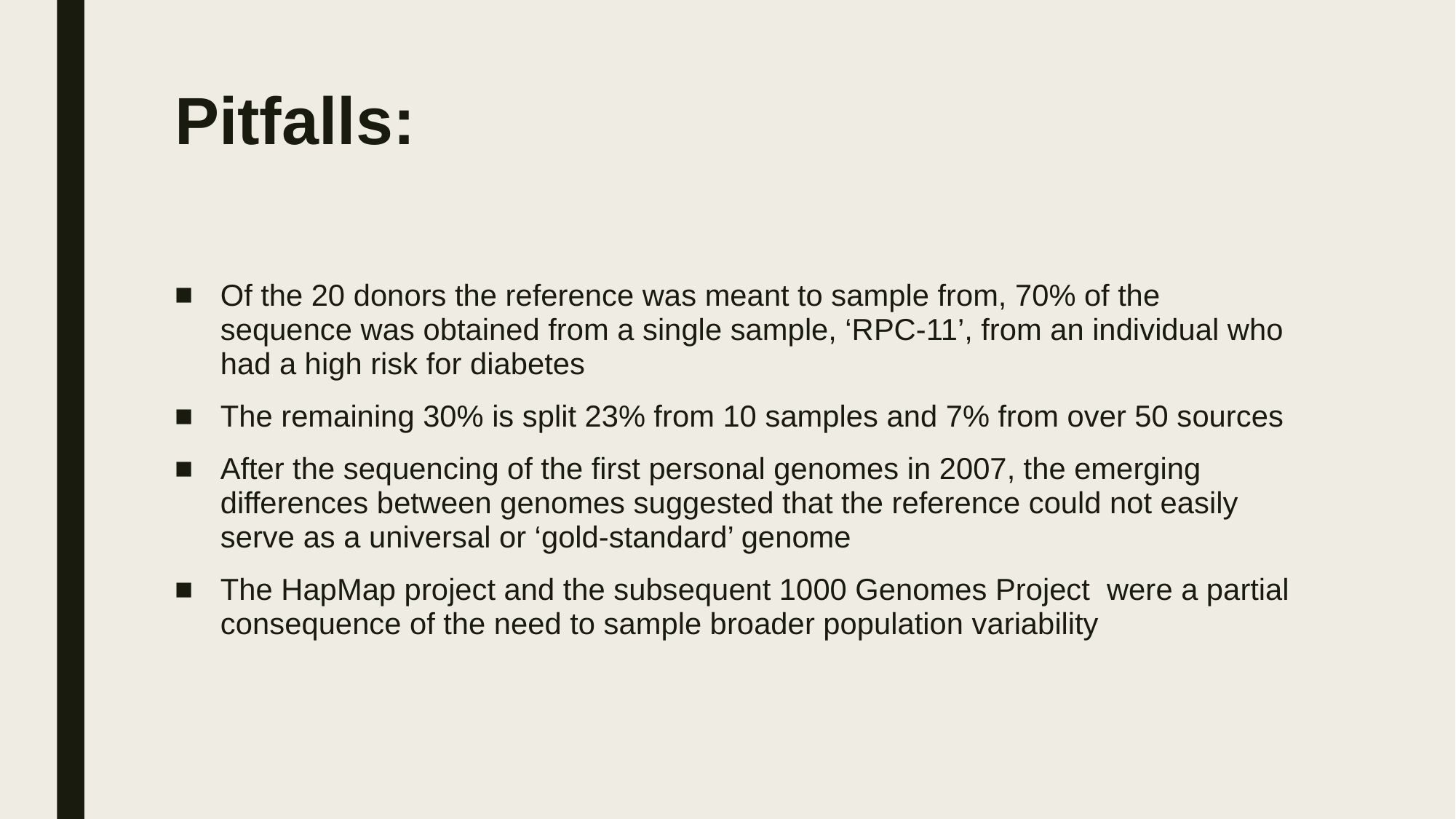

# Pitfalls:
Of the 20 donors the reference was meant to sample from, 70% of the sequence was obtained from a single sample, ‘RPC-11’, from an individual who had a high risk for diabetes
The remaining 30% is split 23% from 10 samples and 7% from over 50 sources
After the sequencing of the first personal genomes in 2007, the emerging differences between genomes suggested that the reference could not easily serve as a universal or ‘gold-standard’ genome
The HapMap project and the subsequent 1000 Genomes Project  were a partial consequence of the need to sample broader population variability